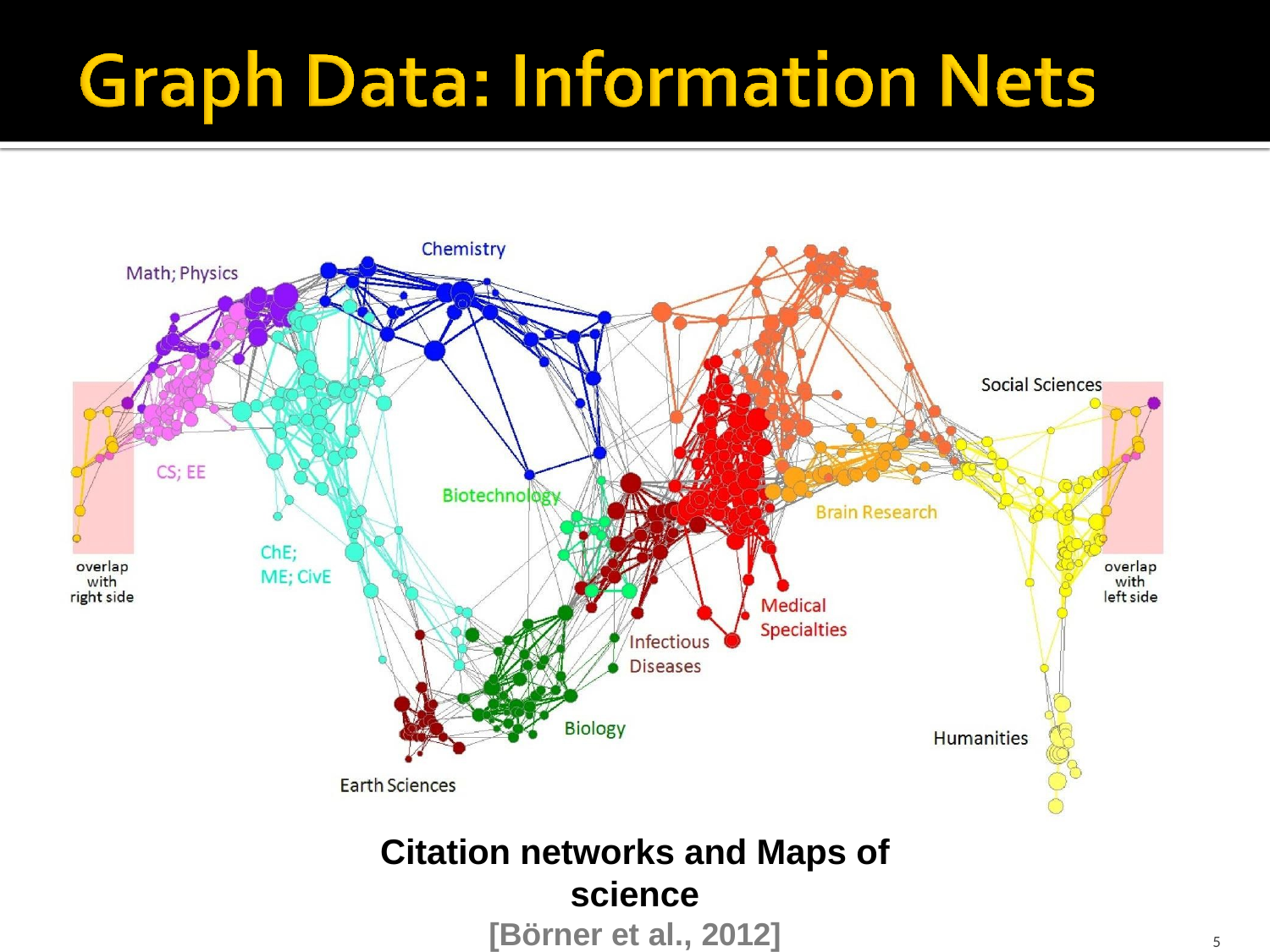

Citation networks and Maps of science
[Börner et al., 2012]
5